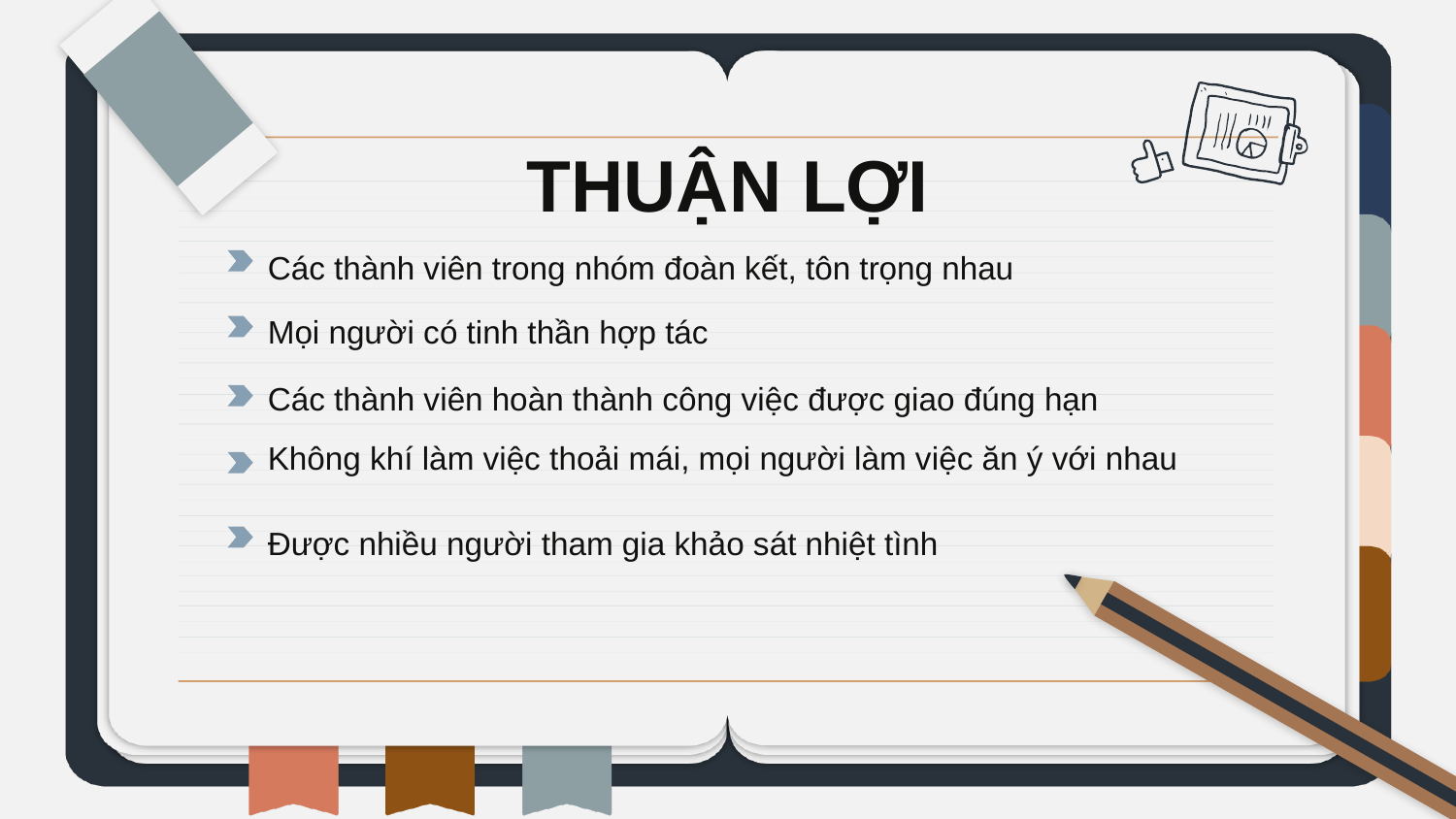

THUẬN LỢI

Các thành viên trong nhóm đoàn kết, tôn trọng nhau

Mọi người có tinh thần hợp tác

Các thành viên hoàn thành công việc được giao đúng hạn

Không khí làm việc thoải mái, mọi người làm việc ăn ý với nhau

Được nhiều người tham gia khảo sát nhiệt tình